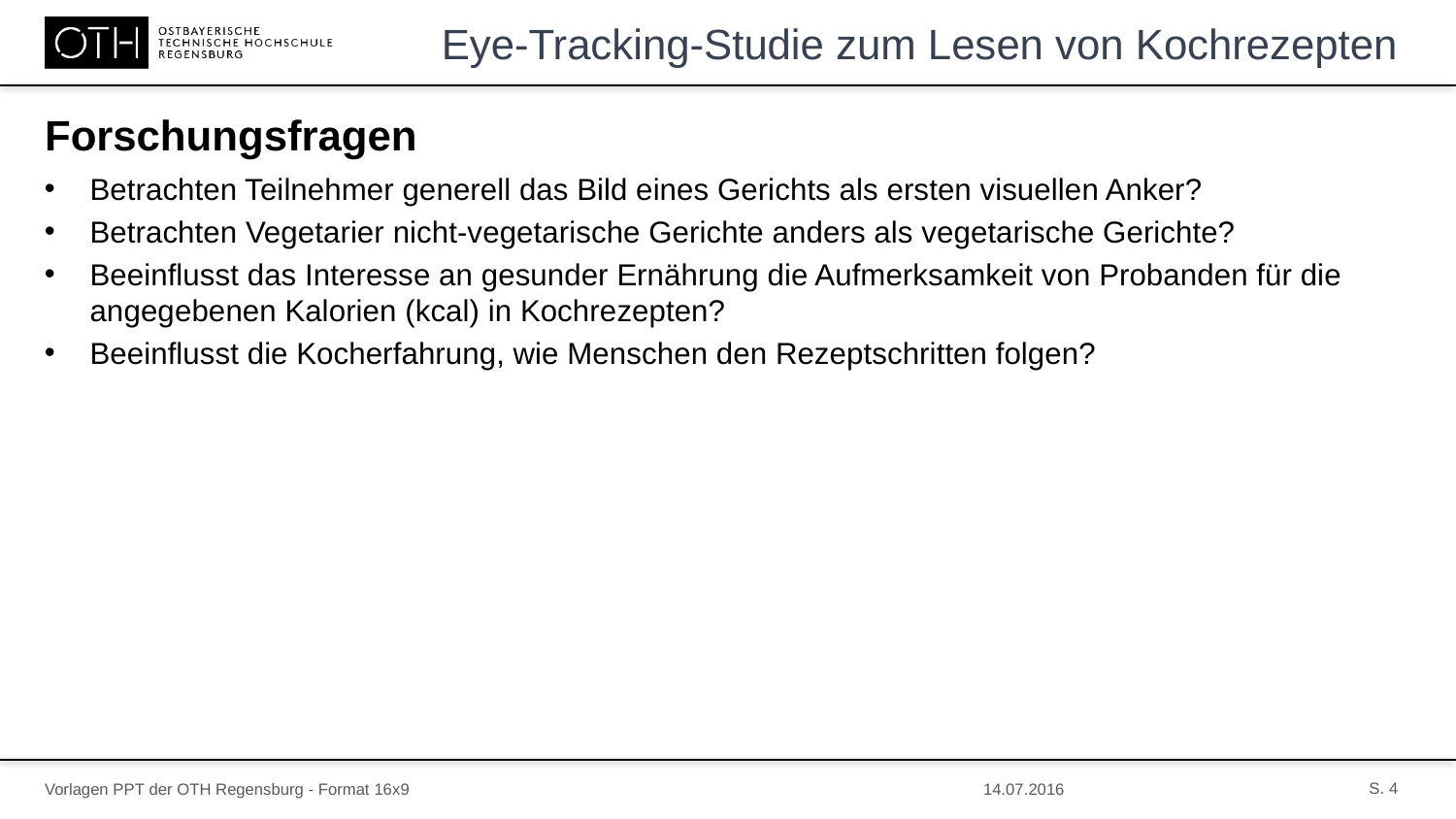

# Eye-Tracking-Studie zum Lesen von Kochrezepten
Forschungsfragen
Betrachten Teilnehmer generell das Bild eines Gerichts als ersten visuellen Anker?
Betrachten Vegetarier nicht-vegetarische Gerichte anders als vegetarische Gerichte?
Beeinflusst das Interesse an gesunder Ernährung die Aufmerksamkeit von Probanden für die angegebenen Kalorien (kcal) in Kochrezepten?
Beeinflusst die Kocherfahrung, wie Menschen den Rezeptschritten folgen?
S. 4
Vorlagen PPT der OTH Regensburg - Format 16x9
14.07.2016